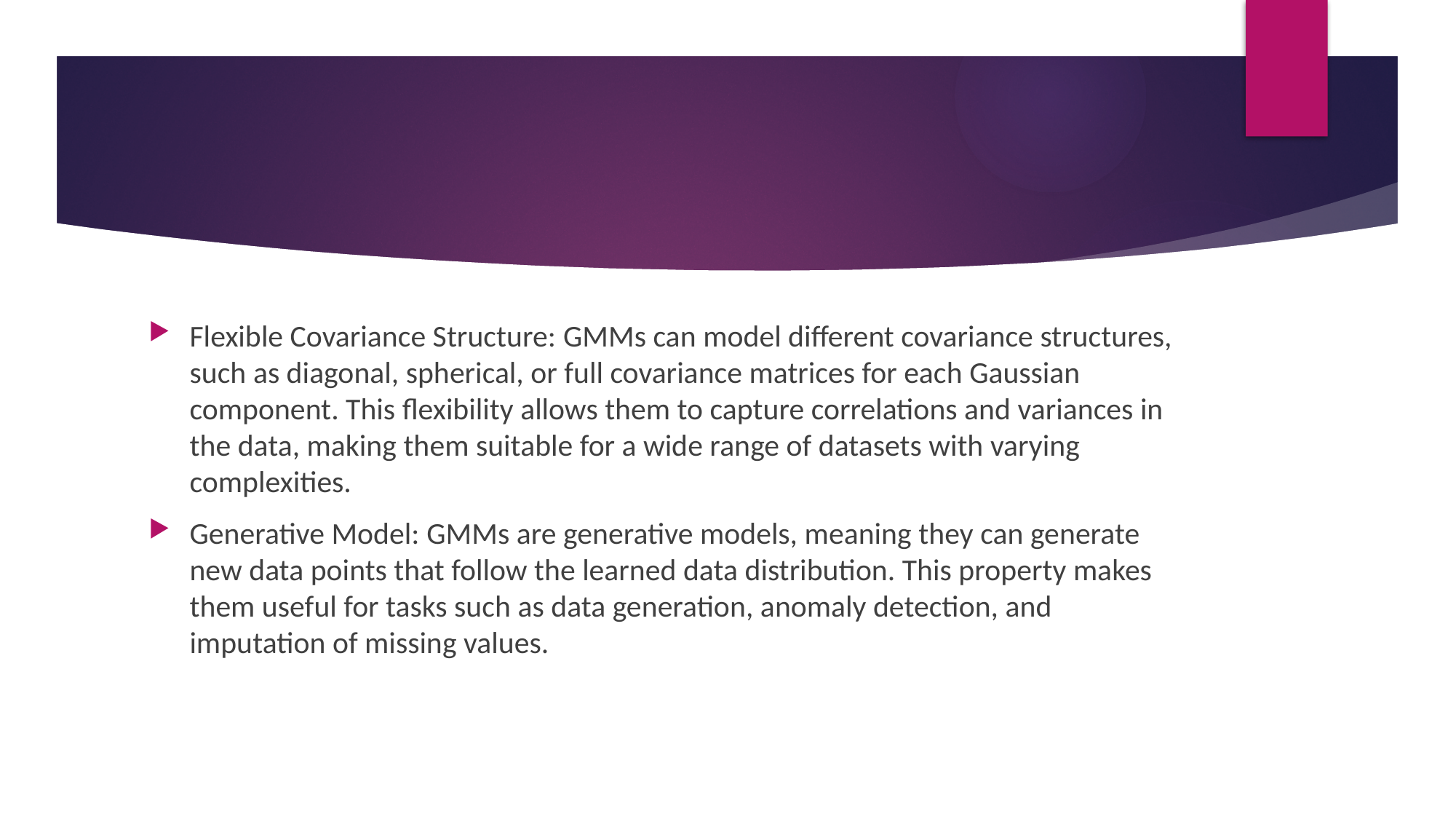

#
Flexible Covariance Structure: GMMs can model different covariance structures, such as diagonal, spherical, or full covariance matrices for each Gaussian component. This flexibility allows them to capture correlations and variances in the data, making them suitable for a wide range of datasets with varying complexities.
Generative Model: GMMs are generative models, meaning they can generate new data points that follow the learned data distribution. This property makes them useful for tasks such as data generation, anomaly detection, and imputation of missing values.